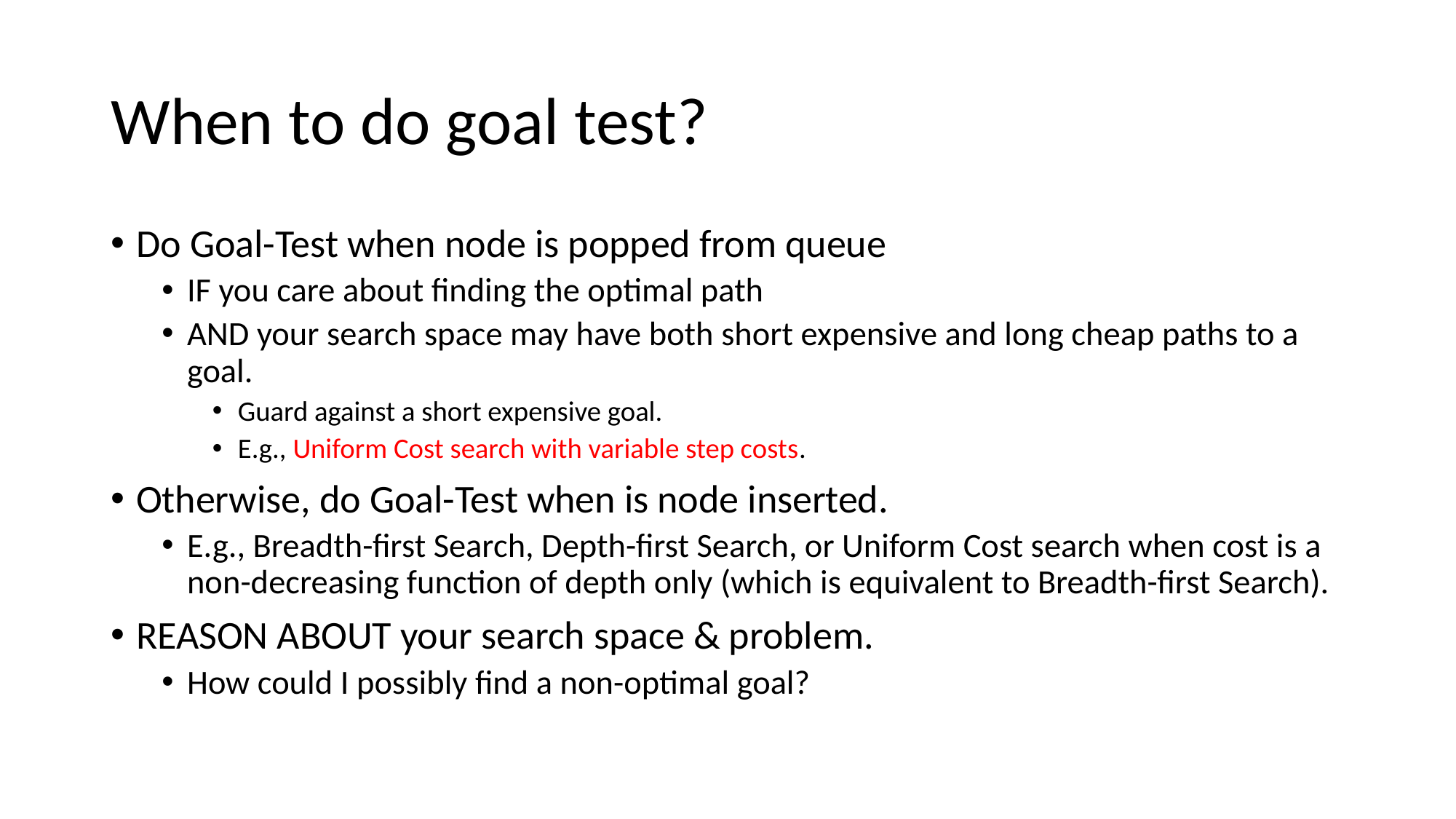

# When to do goal test?
Do Goal-Test when node is popped from queue
IF you care about finding the optimal path
AND your search space may have both short expensive and long cheap paths to a goal.
Guard against a short expensive goal.
E.g., Uniform Cost search with variable step costs.
Otherwise, do Goal-Test when is node inserted.
E.g., Breadth-first Search, Depth-first Search, or Uniform Cost search when cost is a non-decreasing function of depth only (which is equivalent to Breadth-first Search).
REASON ABOUT your search space & problem.
How could I possibly find a non-optimal goal?